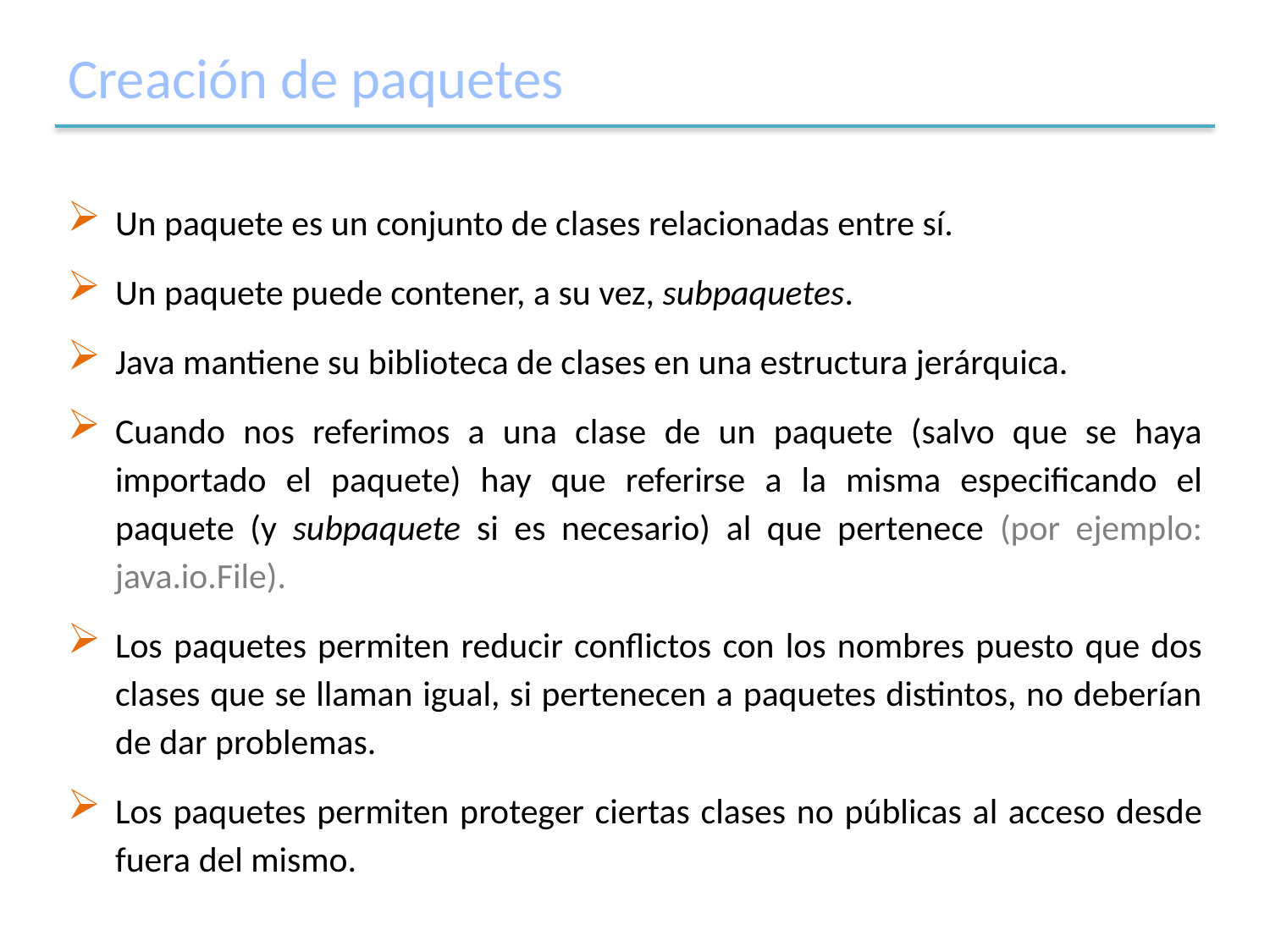

# Creación de paquetes
Un paquete es un conjunto de clases relacionadas entre sí.
Un paquete puede contener, a su vez, subpaquetes.
Java mantiene su biblioteca de clases en una estructura jerárquica.
Cuando nos referimos a una clase de un paquete (salvo que se haya importado el paquete) hay que referirse a la misma especificando el paquete (y subpaquete si es necesario) al que pertenece (por ejemplo: java.io.File).
Los paquetes permiten reducir conflictos con los nombres puesto que dos clases que se llaman igual, si pertenecen a paquetes distintos, no deberían de dar problemas.
Los paquetes permiten proteger ciertas clases no públicas al acceso desde fuera del mismo.